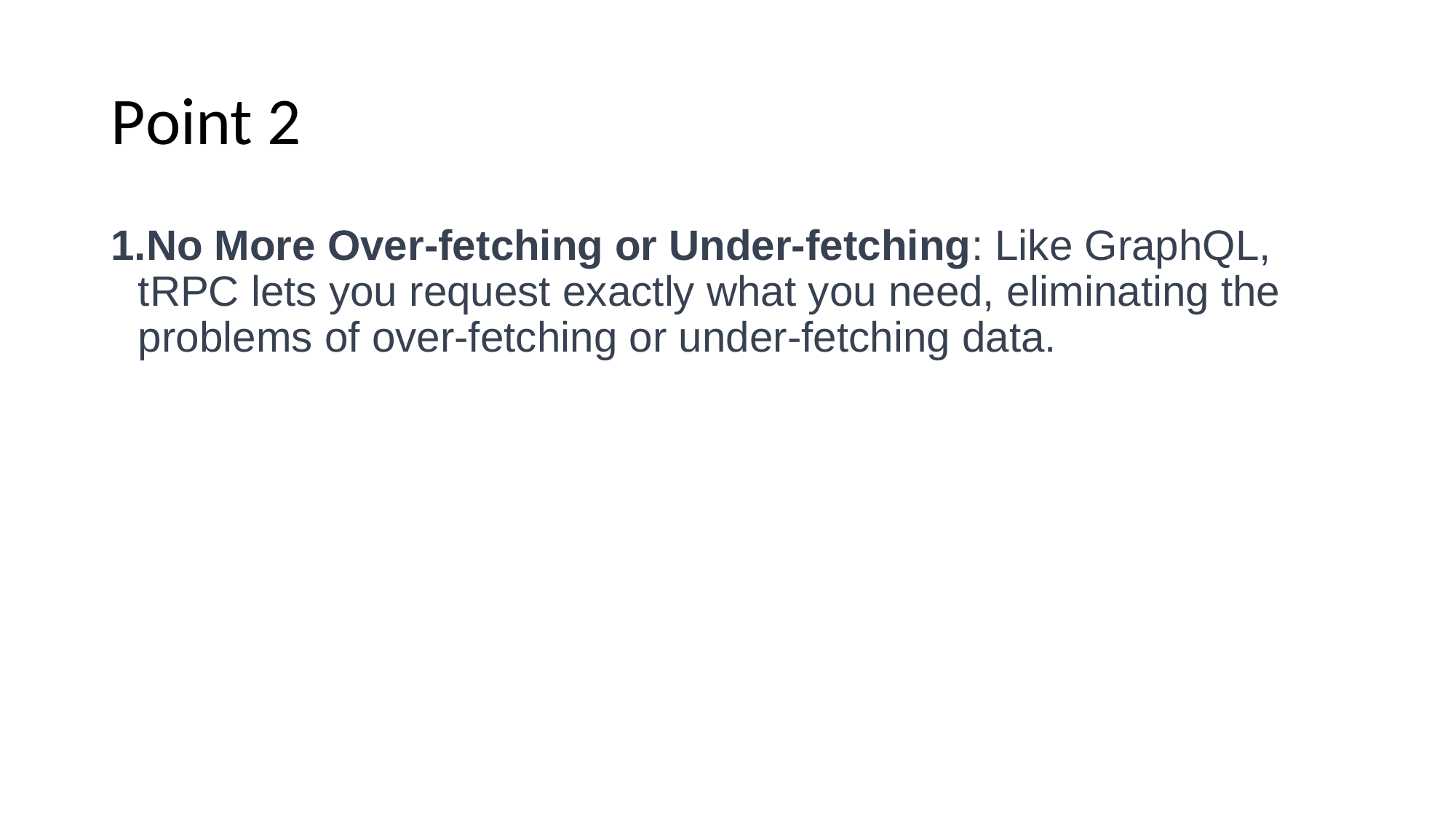

# Point 2
No More Over-fetching or Under-fetching: Like GraphQL, tRPC lets you request exactly what you need, eliminating the problems of over-fetching or under-fetching data.